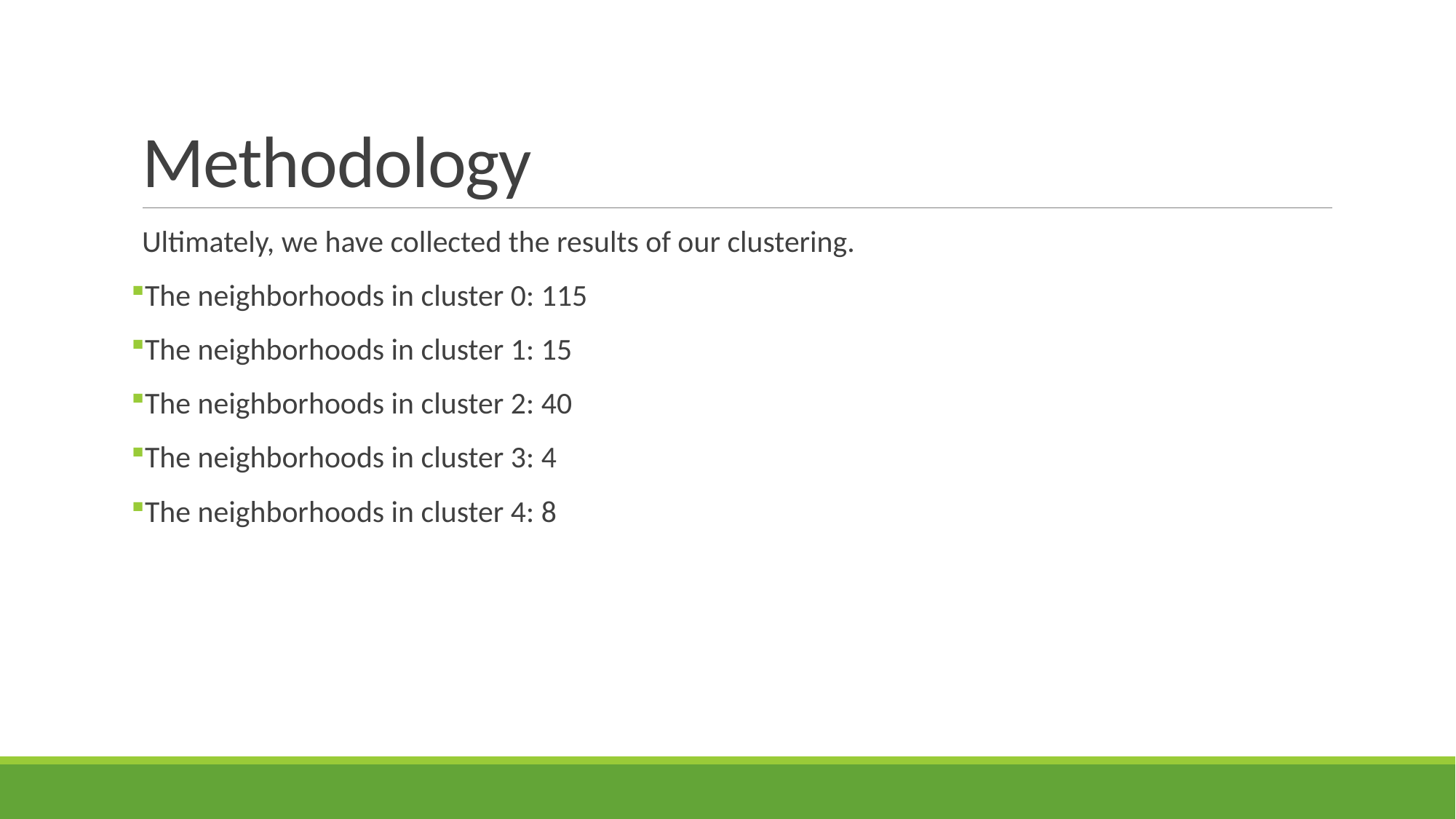

# Methodology
Ultimately, we have collected the results of our clustering.
The neighborhoods in cluster 0: 115
The neighborhoods in cluster 1: 15
The neighborhoods in cluster 2: 40
The neighborhoods in cluster 3: 4
The neighborhoods in cluster 4: 8